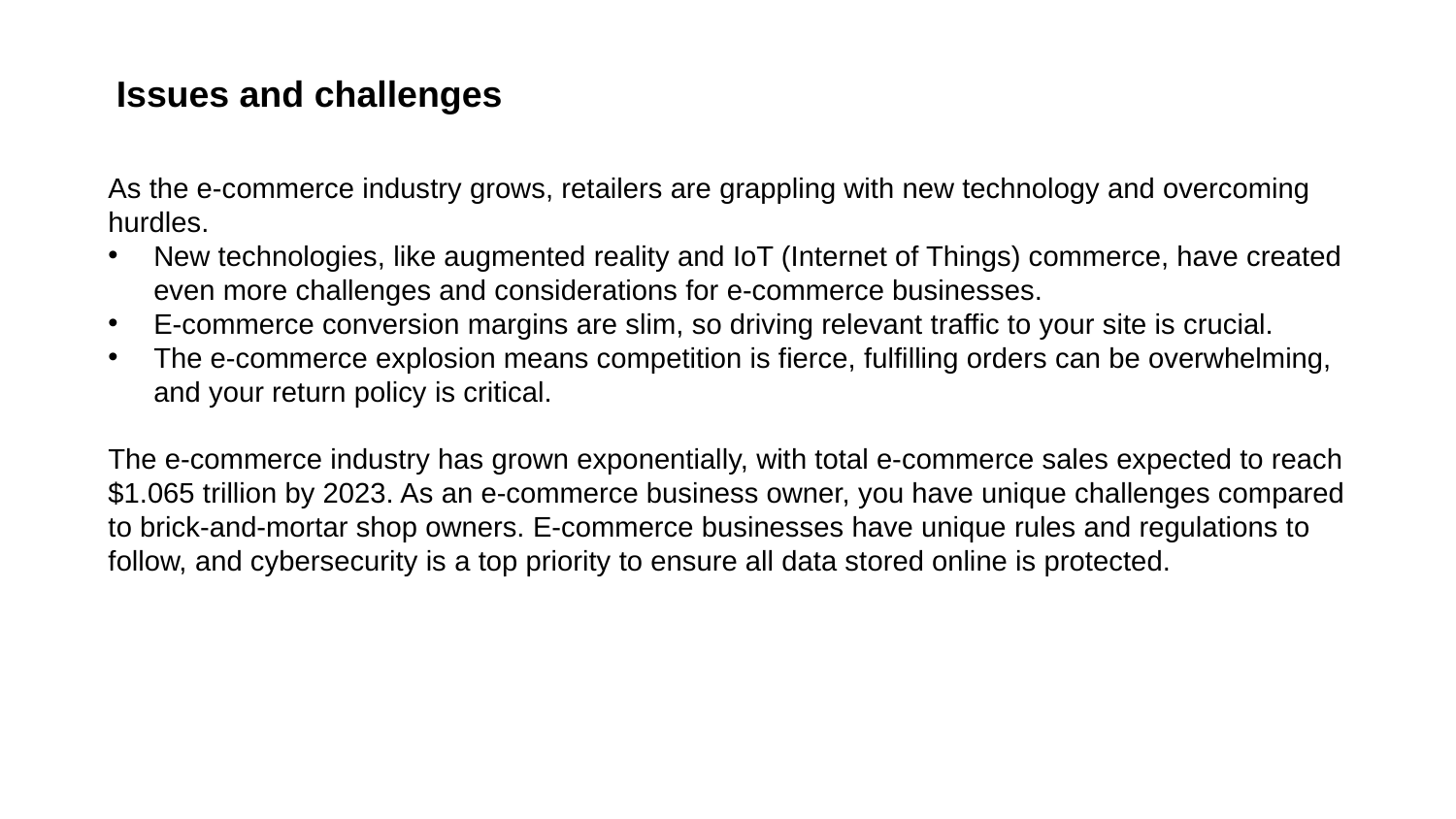

Issues and challenges
As the e-commerce industry grows, retailers are grappling with new technology and overcoming hurdles.
New technologies, like augmented reality and IoT (Internet of Things) commerce, have created even more challenges and considerations for e-commerce businesses.
E-commerce conversion margins are slim, so driving relevant traffic to your site is crucial.
The e-commerce explosion means competition is fierce, fulfilling orders can be overwhelming, and your return policy is critical.

The e-commerce industry has grown exponentially, with total e-commerce sales expected to reach $1.065 trillion by 2023. As an e-commerce business owner, you have unique challenges compared to brick-and-mortar shop owners. E-commerce businesses have unique rules and regulations to follow, and cybersecurity is a top priority to ensure all data stored online is protected.